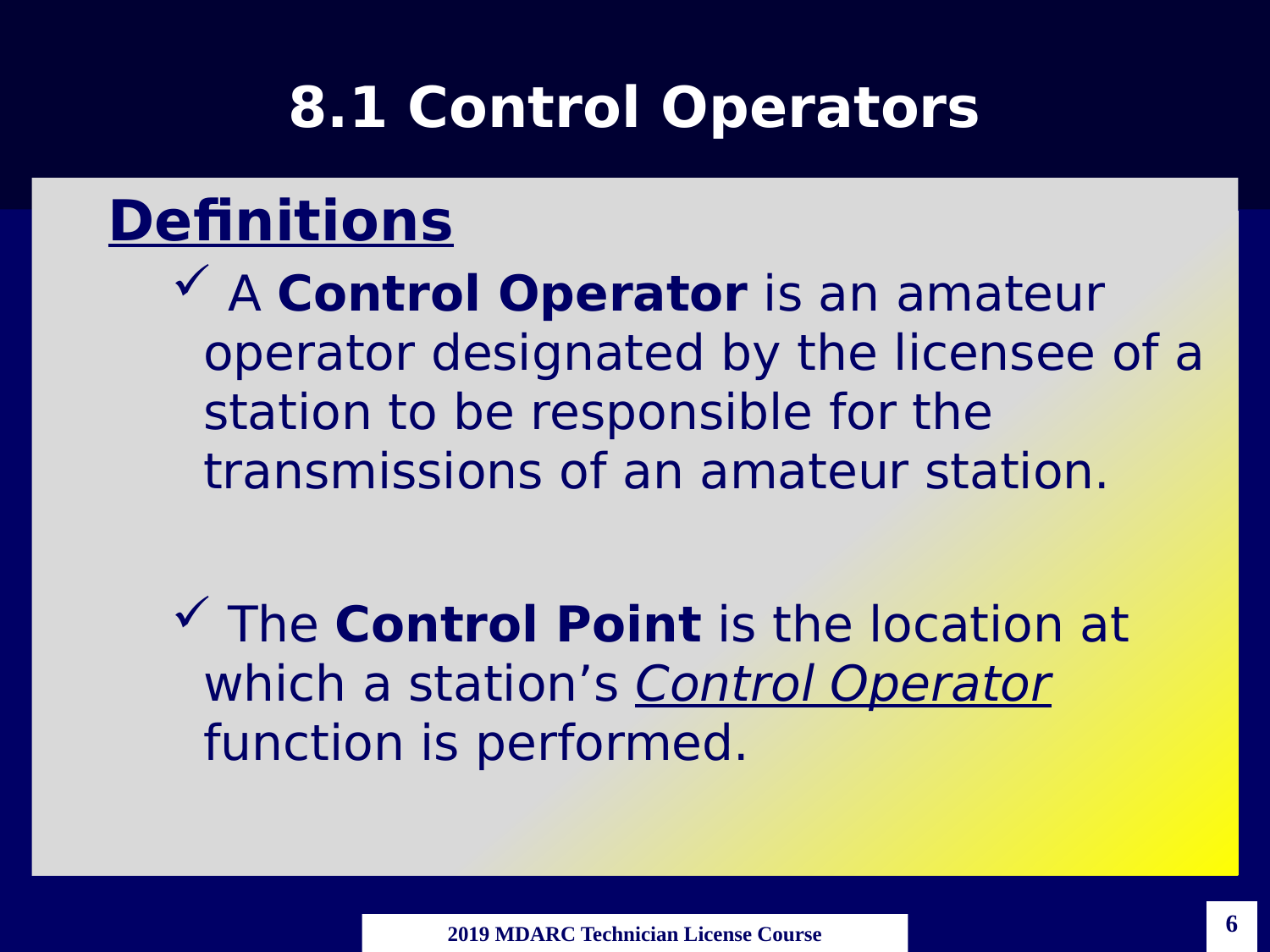

# 8.1 Control Operators
Definitions
 A Control Operator is an amateur operator designated by the licensee of a station to be responsible for the transmissions of an amateur station.

 The Control Point is the location at which a station’s Control Operator function is performed.
6
2019 MDARC Technician License Course